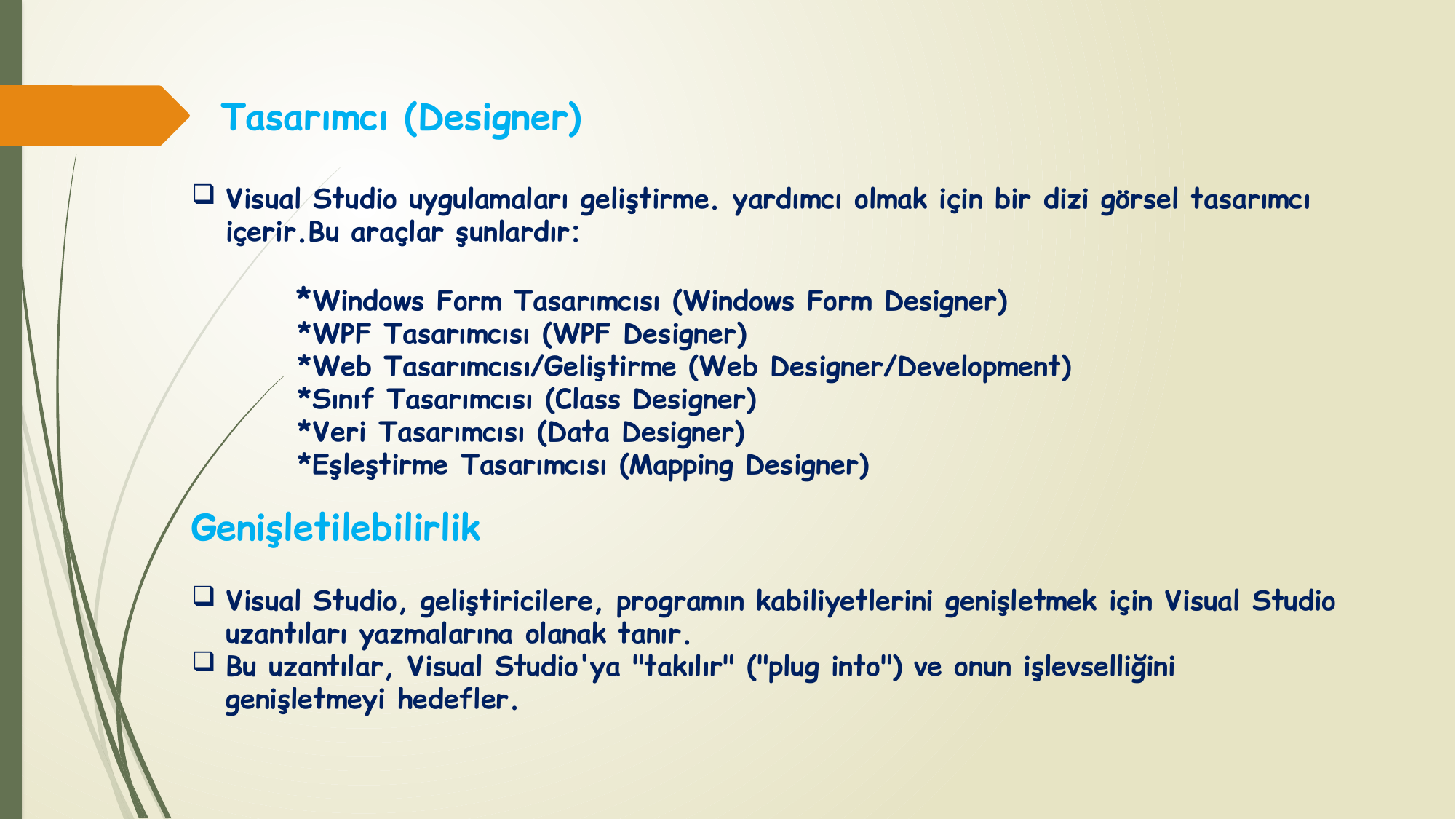

Tasarımcı (Designer)
Visual Studio uygulamaları geliştirme. yardımcı olmak için bir dizi görsel tasarımcı içerir.Bu araçlar şunlardır:

        *Windows Form Tasarımcısı (Windows Form Designer)
         *WPF Tasarımcısı (WPF Designer)
         *Web Tasarımcısı/Geliştirme (Web Designer/Development)
         *Sınıf Tasarımcısı (Class Designer)
         *Veri Tasarımcısı (Data Designer)
         *Eşleştirme Tasarımcısı (Mapping Designer)

Genişletilebilirlik

Visual Studio, geliştiricilere, programın kabiliyetlerini genişletmek için Visual Studio uzantıları yazmalarına olanak tanır.
Bu uzantılar, Visual Studio'ya "takılır" ("plug into") ve onun işlevselliğini genişletmeyi hedefler.